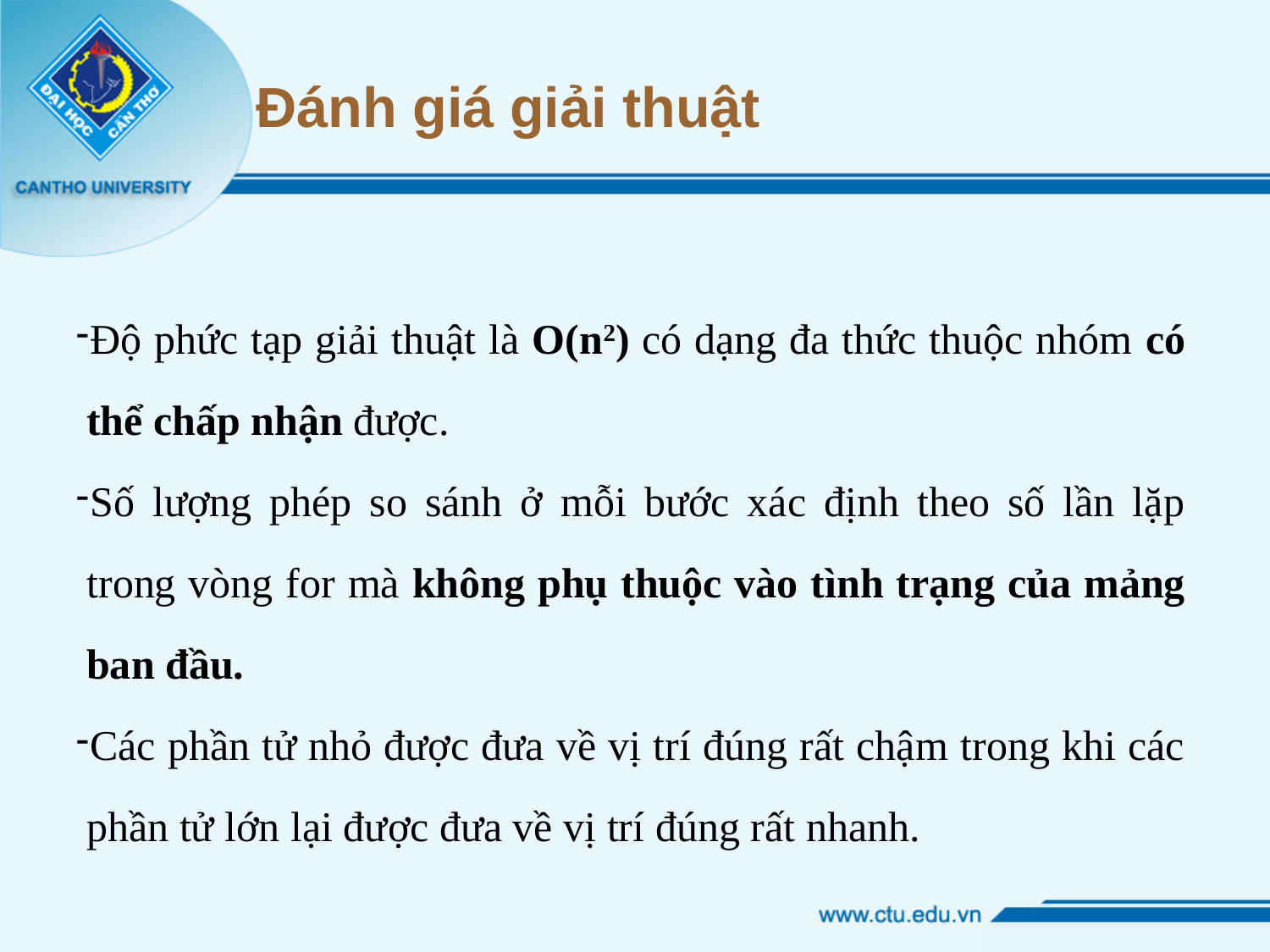

# Đánh giá giải thuật
Độ phức tạp giải thuật là O(n2) có dạng đa thức thuộc nhóm có thể chấp nhận được.
Số lượng phép so sánh ở mỗi bước xác định theo số lần lặp trong vòng for mà không phụ thuộc vào tình trạng của mảng ban đầu.
Các phần tử nhỏ được đưa về vị trí đúng rất chậm trong khi các phần tử lớn lại được đưa về vị trí đúng rất nhanh.
12